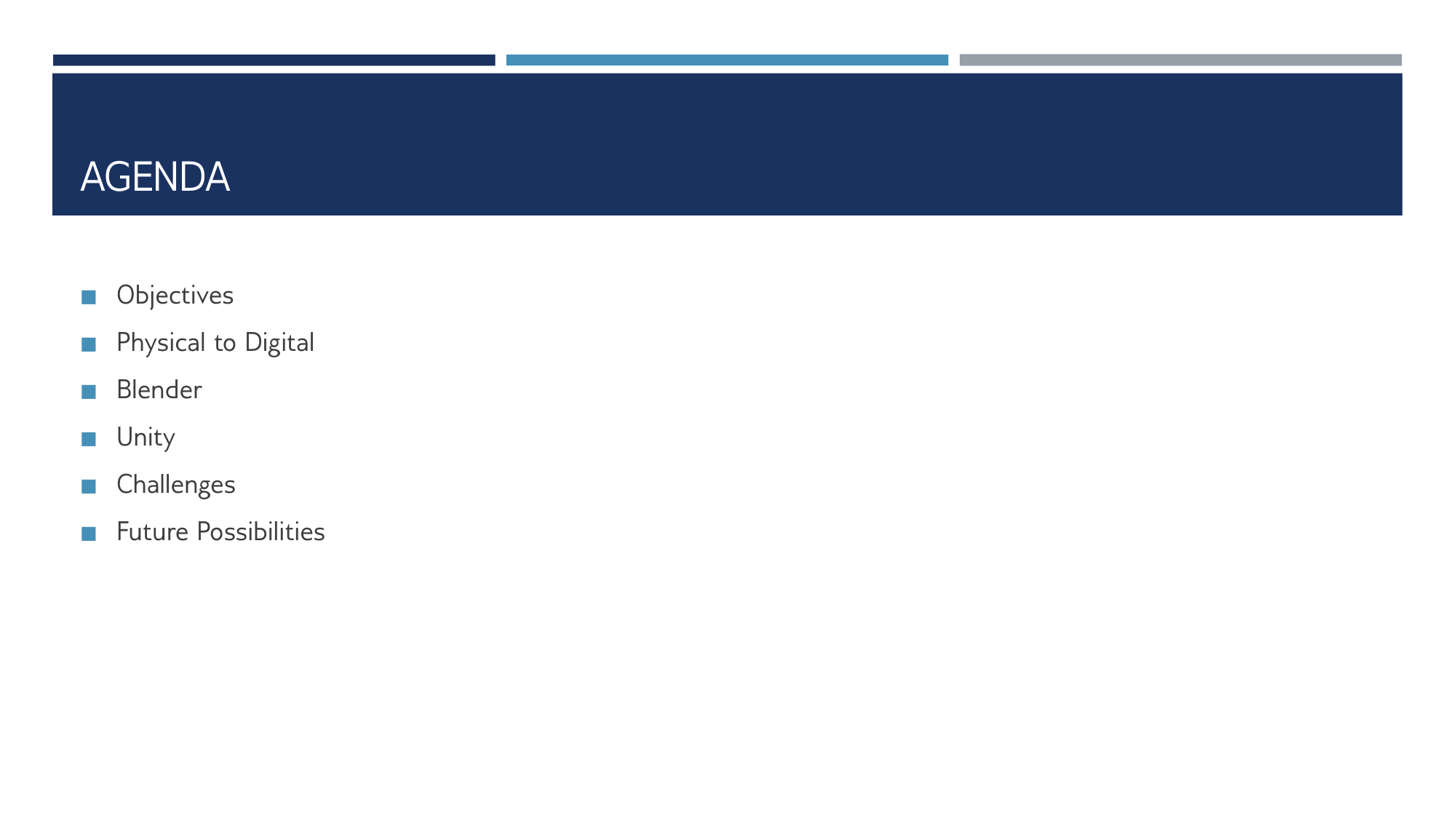

# AGENDA
Objectives
Physical to Digital
Blender
Unity
Challenges
Future Possibilities